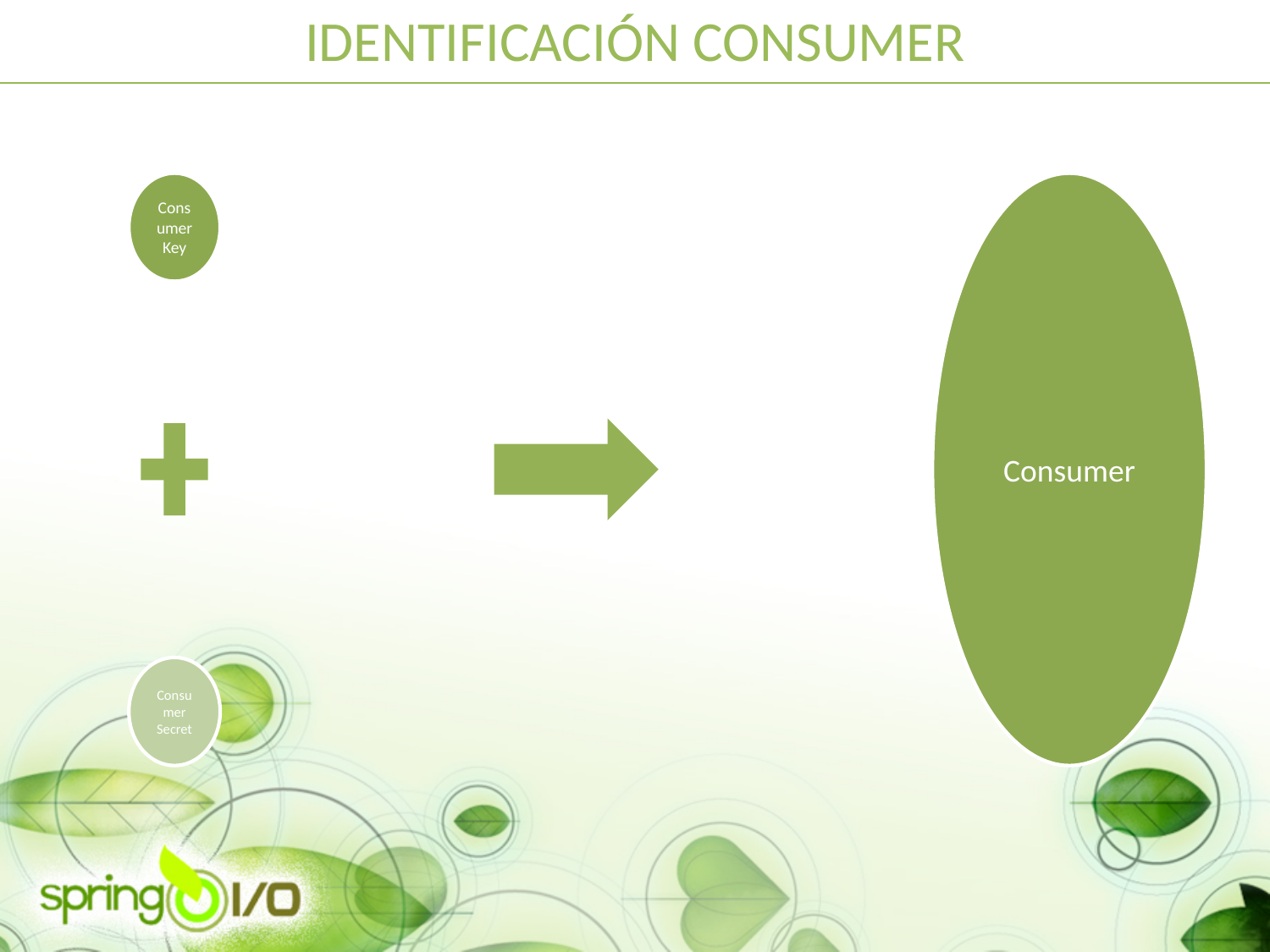

# IDENTIFICACIÓN CONSUMER
Consumer Key
Consumer Secret
Consumer